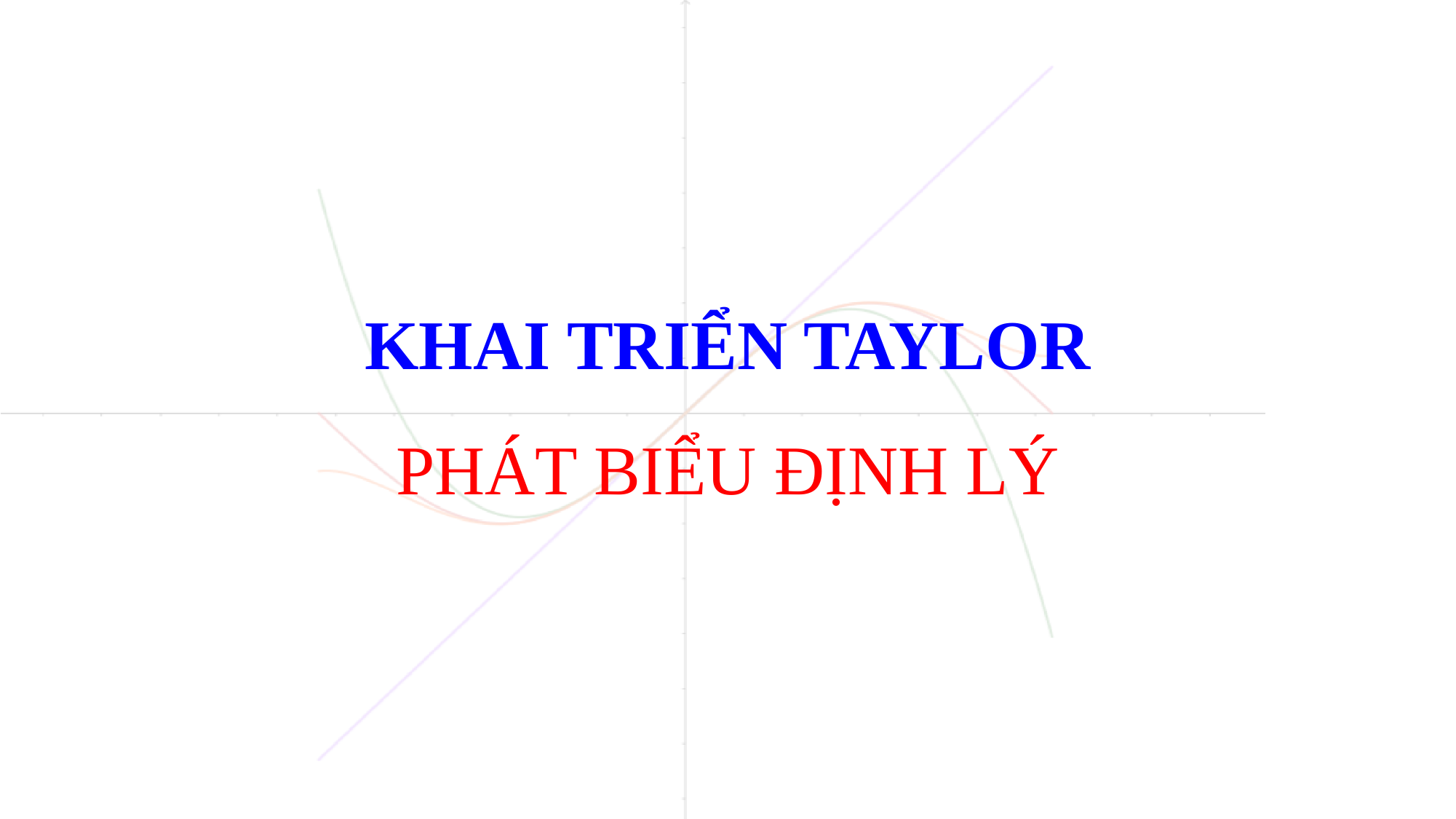

# KHAI TRIỂN TAYLOR PHÁT BIỂU ĐỊNH LÝ